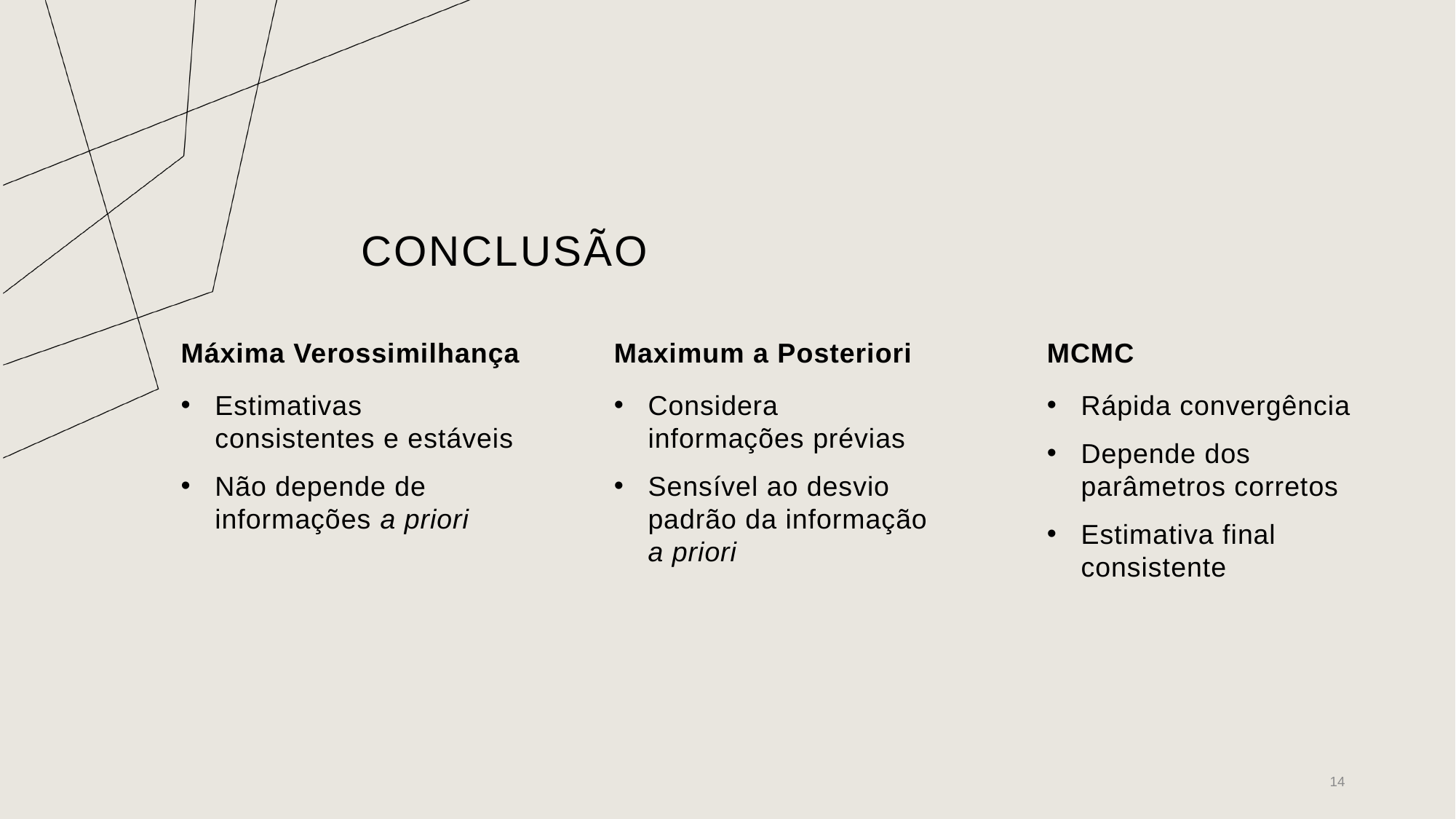

# Conclusão
Máxima Verossimilhança
Maximum a Posteriori
MCMC
Estimativas consistentes e estáveis
Não depende de informações a priori
Considera informações prévias
Sensível ao desvio padrão da informação a priori
Rápida convergência
Depende dos parâmetros corretos
Estimativa final consistente
14